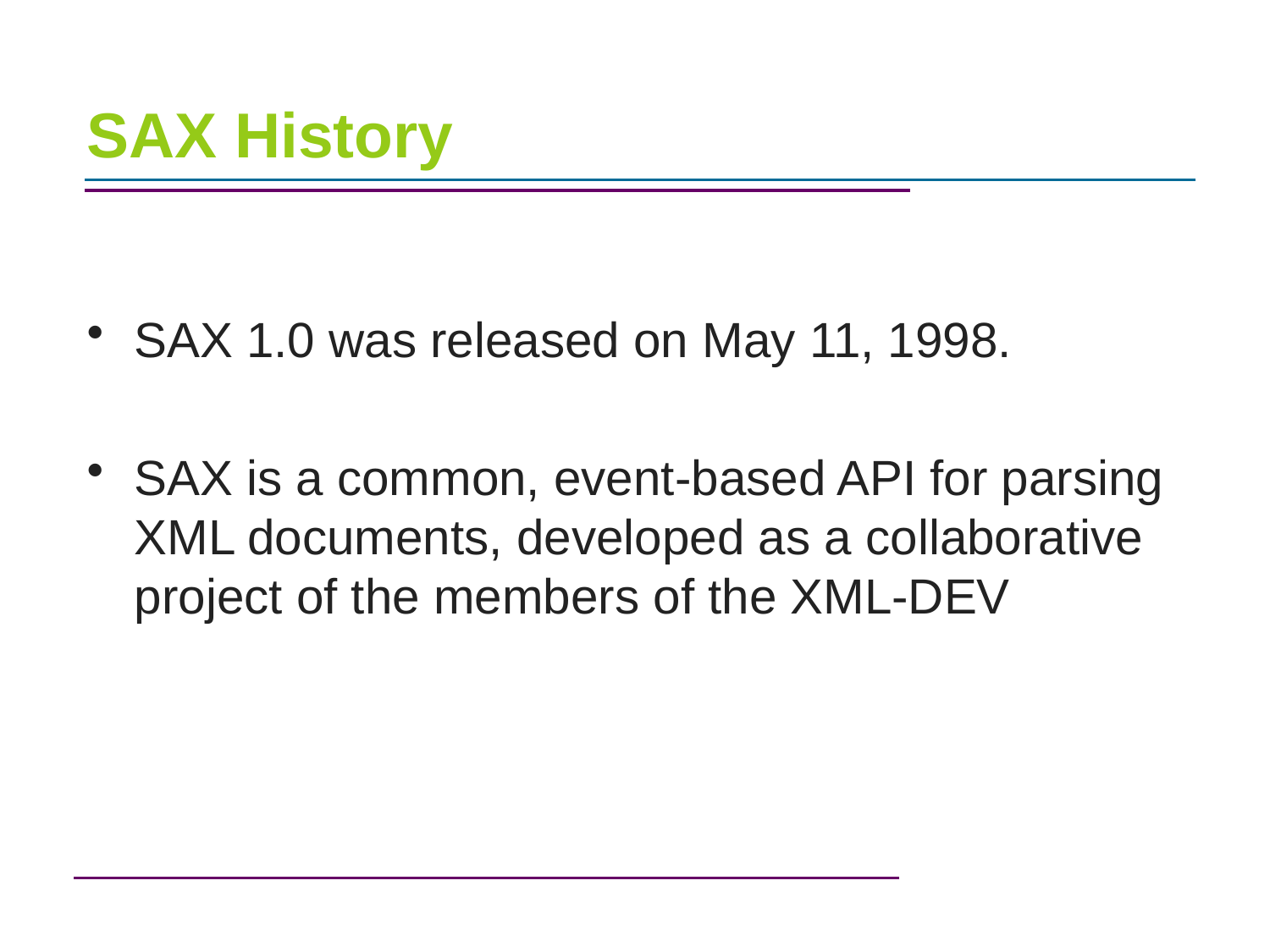

# SAX History

SAX 1.0 was released on May 11, 1998.

SAX is a common, event-based API for parsing XML documents, developed as a collaborative project of the members of the XML-DEV